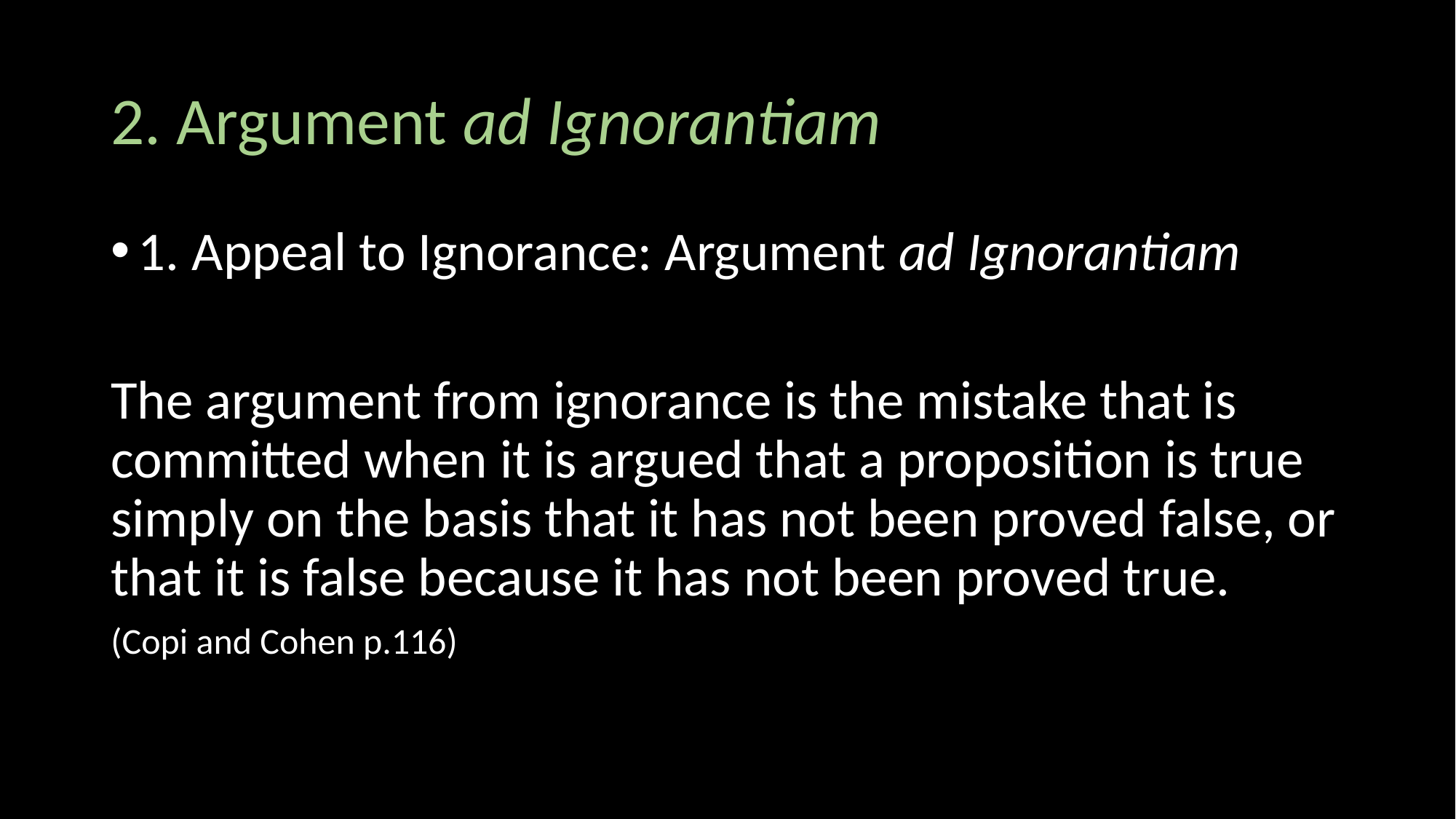

# 2. Argument ad Ignorantiam
1. Appeal to Ignorance: Argument ad Ignorantiam

The argument from ignorance is the mistake that is committed when it is argued that a proposition is true simply on the basis that it has not been proved false, or that it is false because it has not been proved true.
(Copi and Cohen p.116)